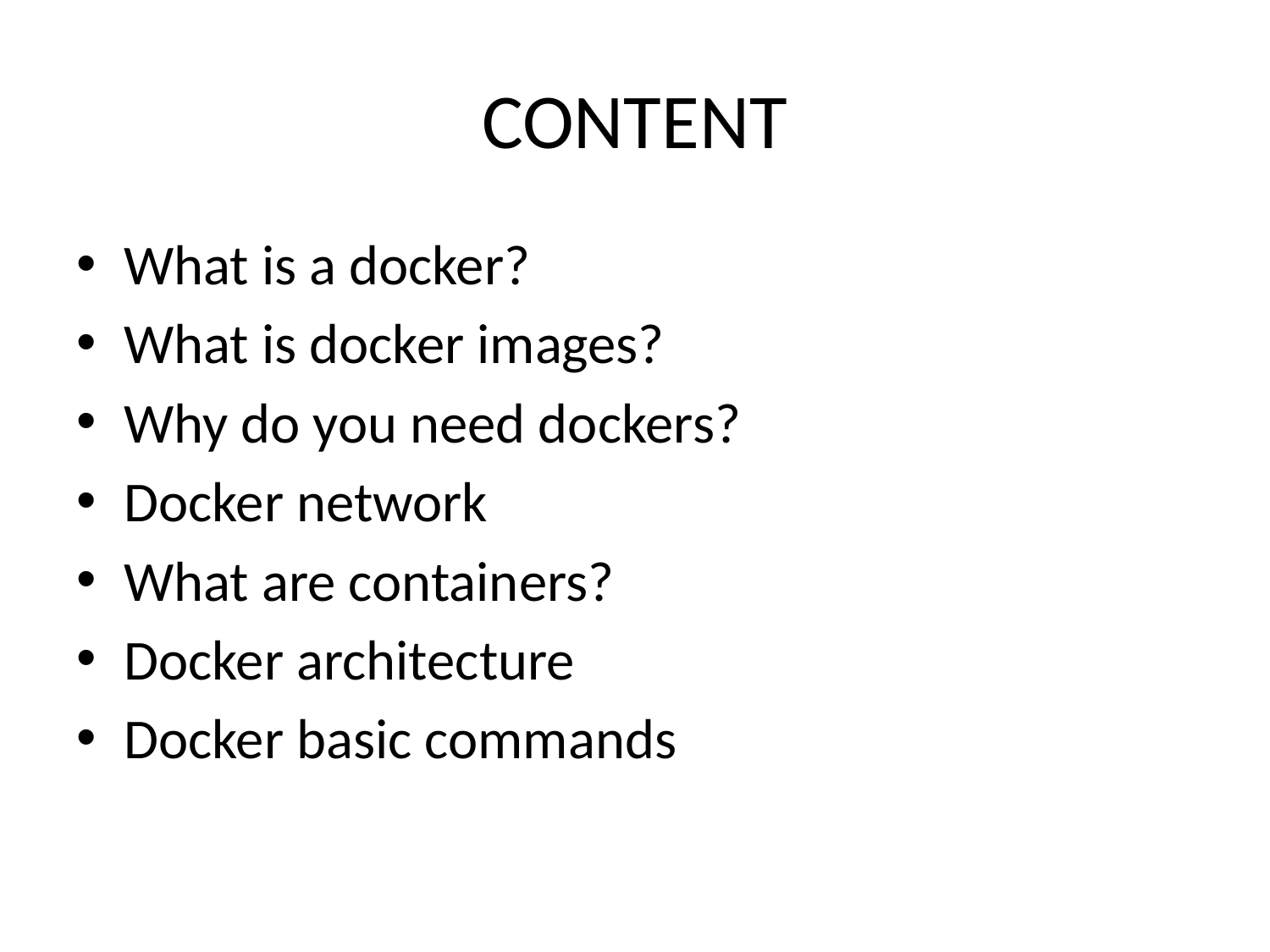

# CONTENT
What is a docker?
What is docker images?
Why do you need dockers?
Docker network
What are containers?
Docker architecture
Docker basic commands